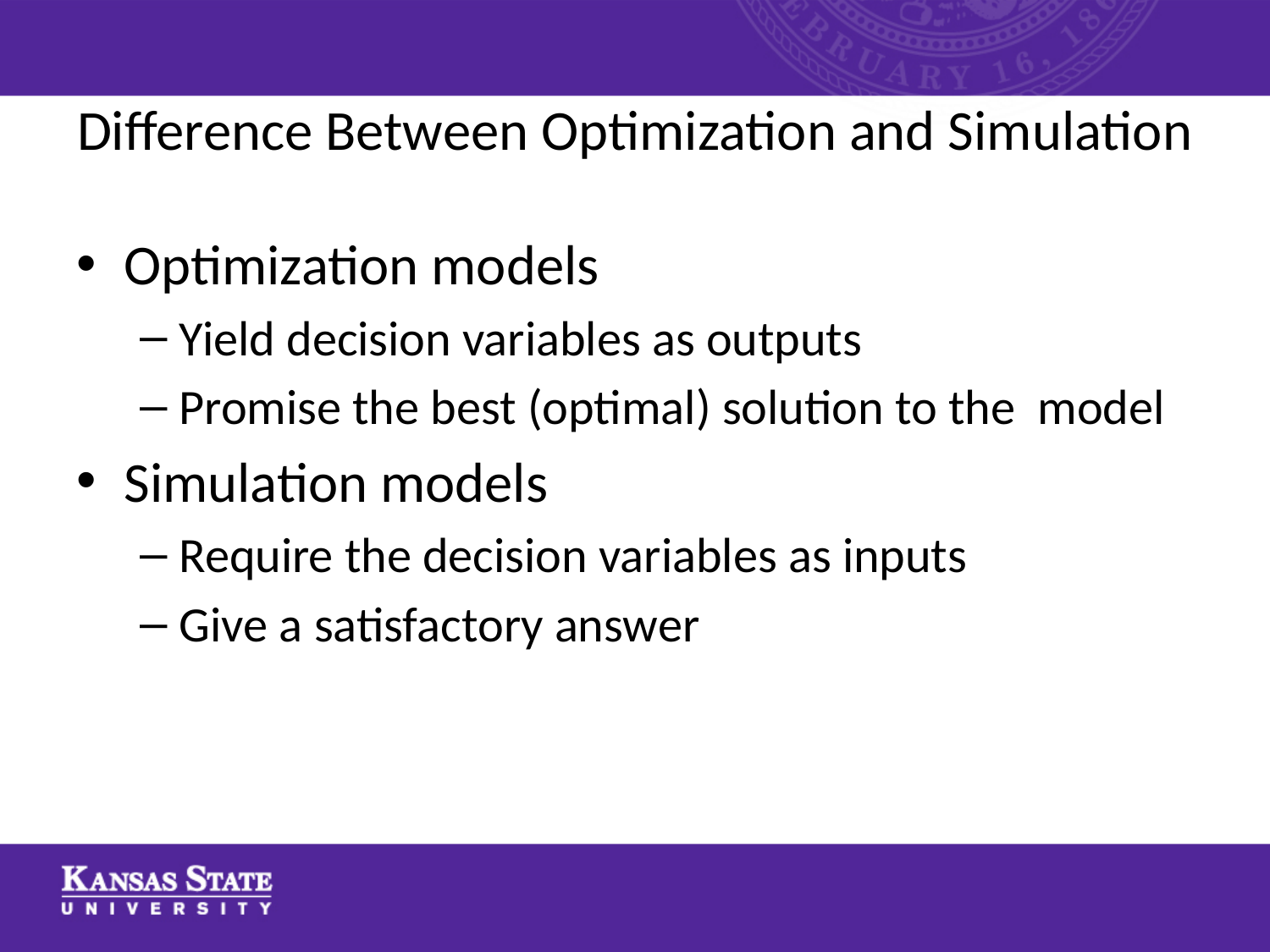

# Difference Between Optimization and Simulation
Optimization models
Yield decision variables as outputs
Promise the best (optimal) solution to the  model
Simulation models
Require the decision variables as inputs
Give a satisfactory answer